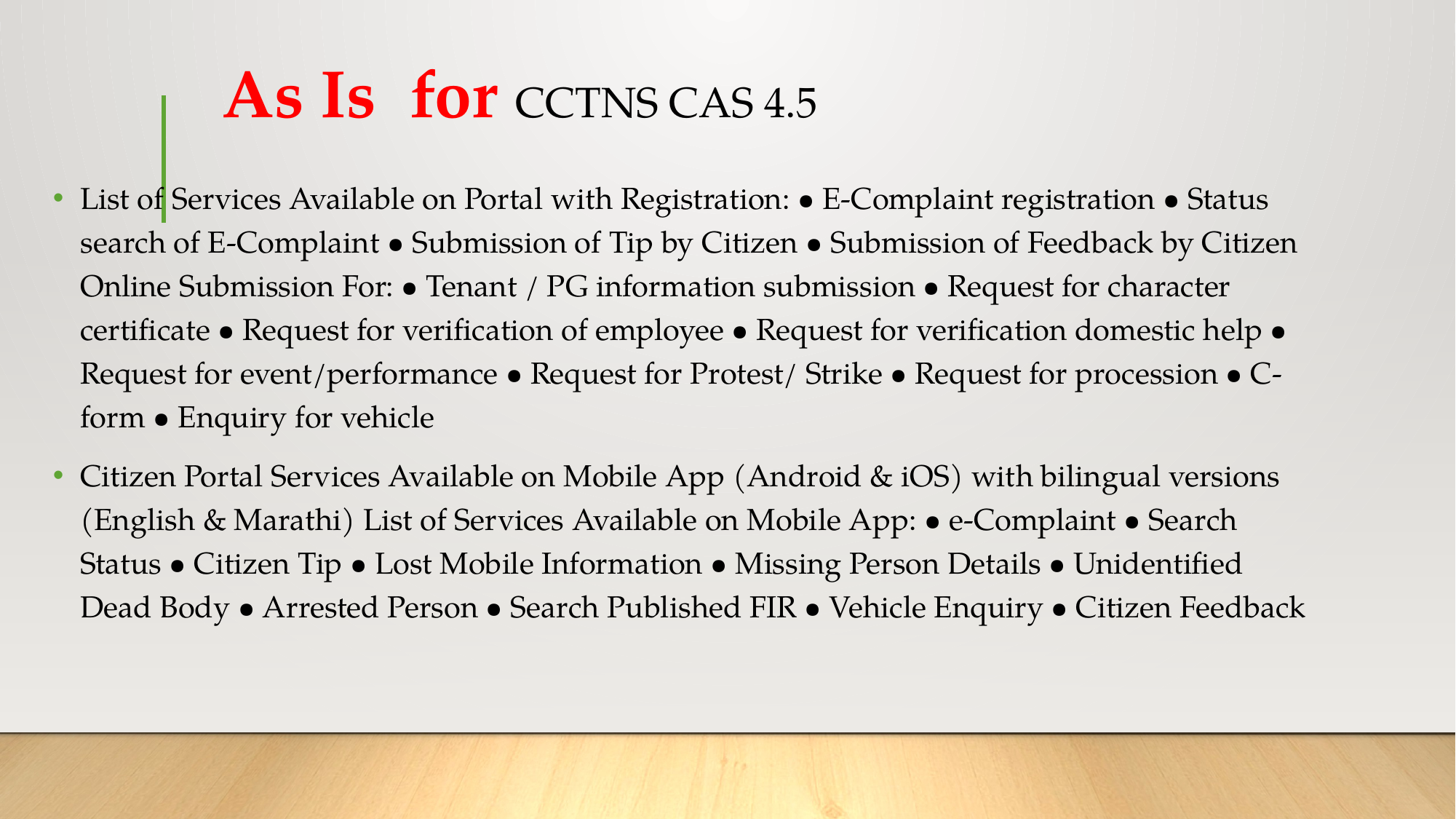

# As Is  for CCTNS CAS 4.5
List of Services Available on Portal with Registration: • E-Complaint registration • Status search of E-Complaint • Submission of Tip by Citizen • Submission of Feedback by Citizen Online Submission For: • Tenant / PG information submission • Request for character certificate • Request for verification of employee • Request for verification domestic help • Request for event/performance • Request for Protest/ Strike • Request for procession • C-form • Enquiry for vehicle
Citizen Portal Services Available on Mobile App (Android & iOS) with bilingual versions (English & Marathi) List of Services Available on Mobile App: • e-Complaint • Search Status • Citizen Tip • Lost Mobile Information • Missing Person Details • Unidentified Dead Body • Arrested Person • Search Published FIR • Vehicle Enquiry • Citizen Feedback